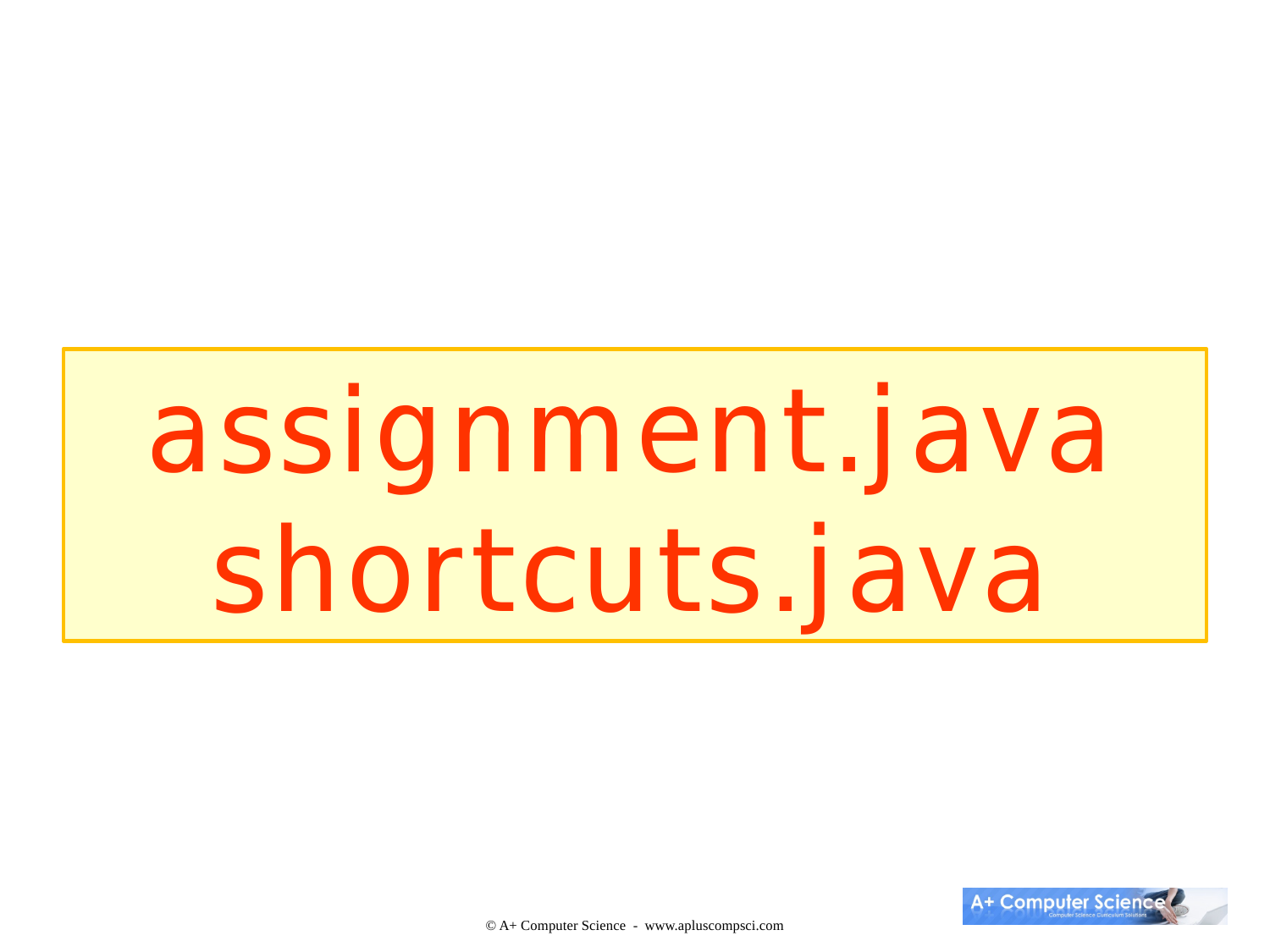

assignment.java
shortcuts.java

© A+ Computer Science  -  www.apluscompsci.com